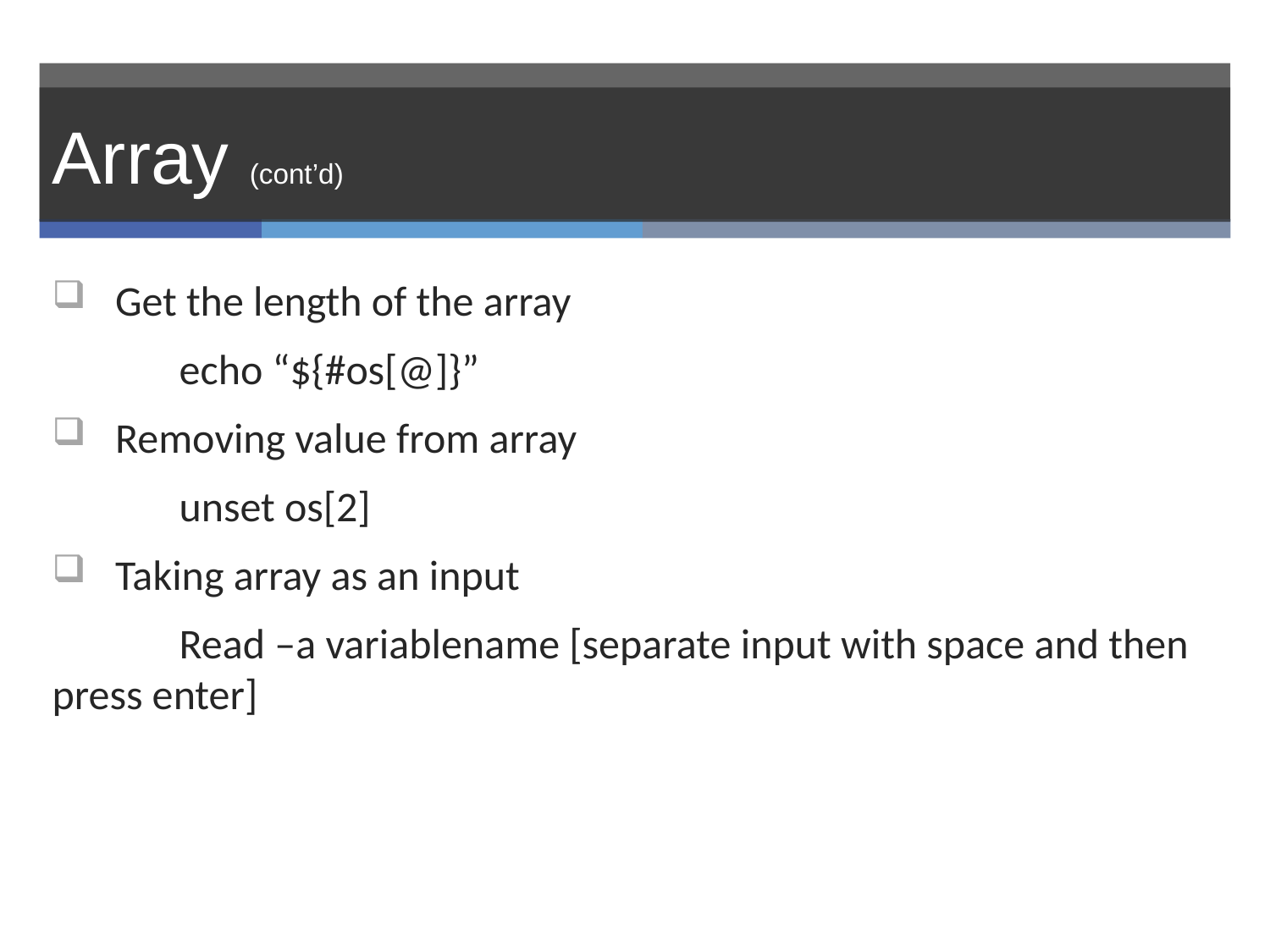

# Array (cont’d)
Get the length of the array
	echo “${#os[@]}”
Removing value from array
	unset os[2]
Taking array as an input
	Read –a variablename [separate input with space and then press enter]